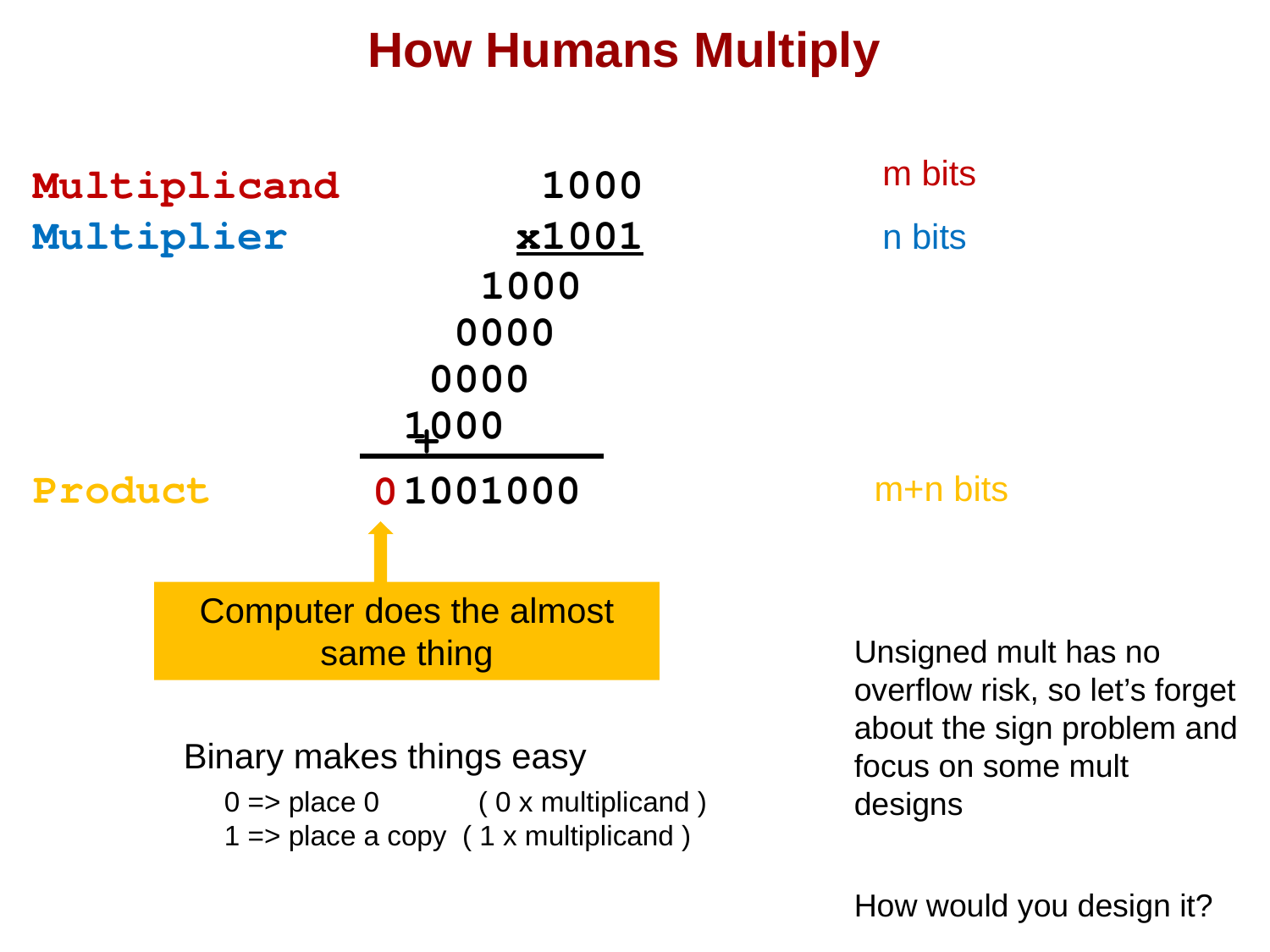

# How Humans Multiply
m bits
Multiplicand	     1000
Multiplier  	    x1001
	  		+
Product
n bits
1000
0000
0000
1000
1001000
0
m+n bits

Computer does the almost same thing
Unsigned mult has no overflow risk, so let’s forget about the sign problem and focus on some mult designs

How would you design it?
Binary makes things easy
0 => place 0 	( 0 x multiplicand )
1 => place a copy  ( 1 x multiplicand )